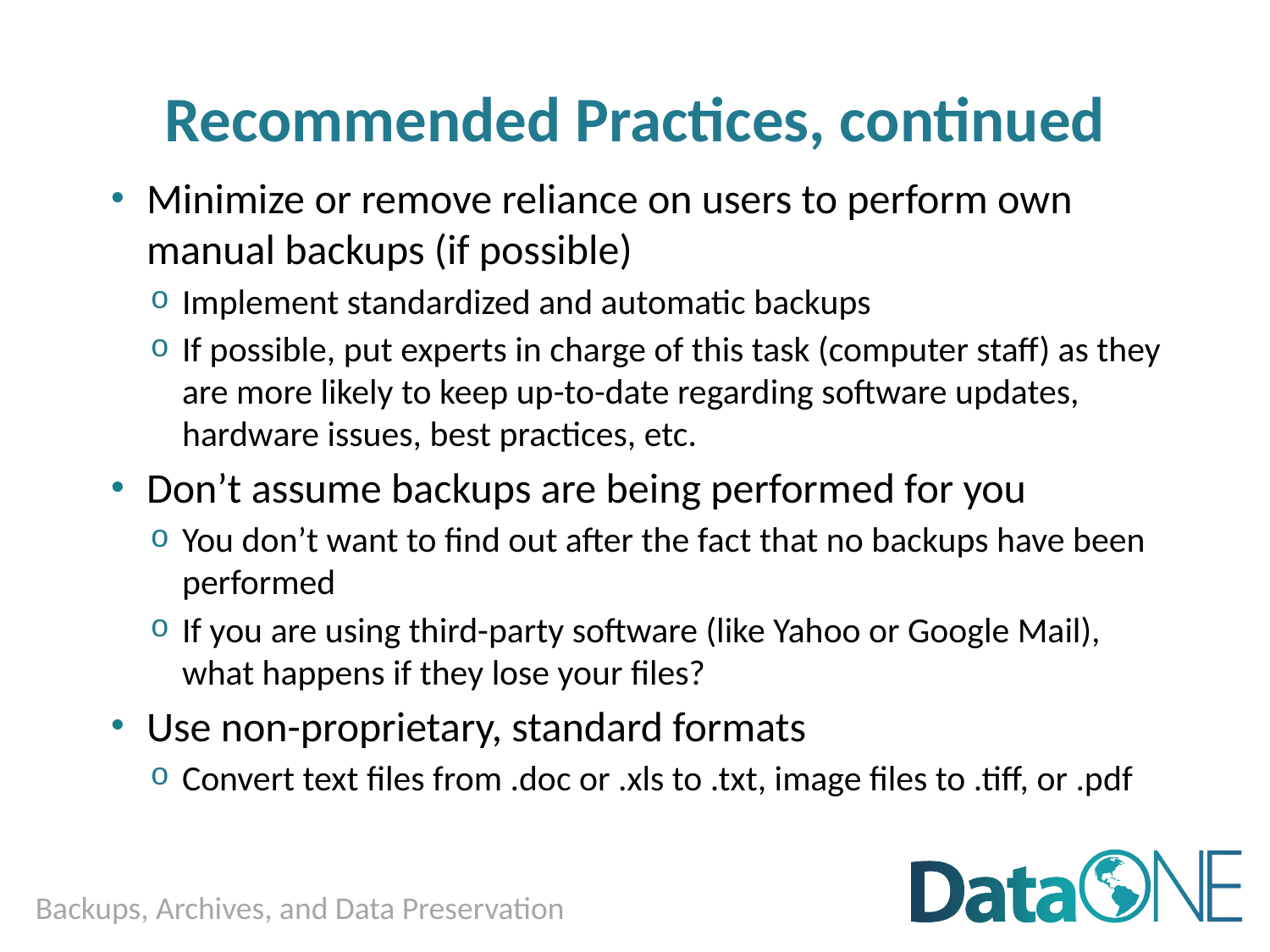

# Recommended Practices, continued
Minimize or remove reliance on users to perform own manual backups (if possible)
Implement standardized and automatic backups
If possible, put experts in charge of this task (computer staff) as they are more likely to keep up-to-date regarding software updates, hardware issues, best practices, etc.
Don’t assume backups are being performed for you
You don’t want to find out after the fact that no backups have been performed
If you are using third-party software (like Yahoo or Google Mail), what happens if they lose your files?
Use non-proprietary, standard formats
Convert text files from .doc or .xls to .txt, image files to .tiff, or .pdf